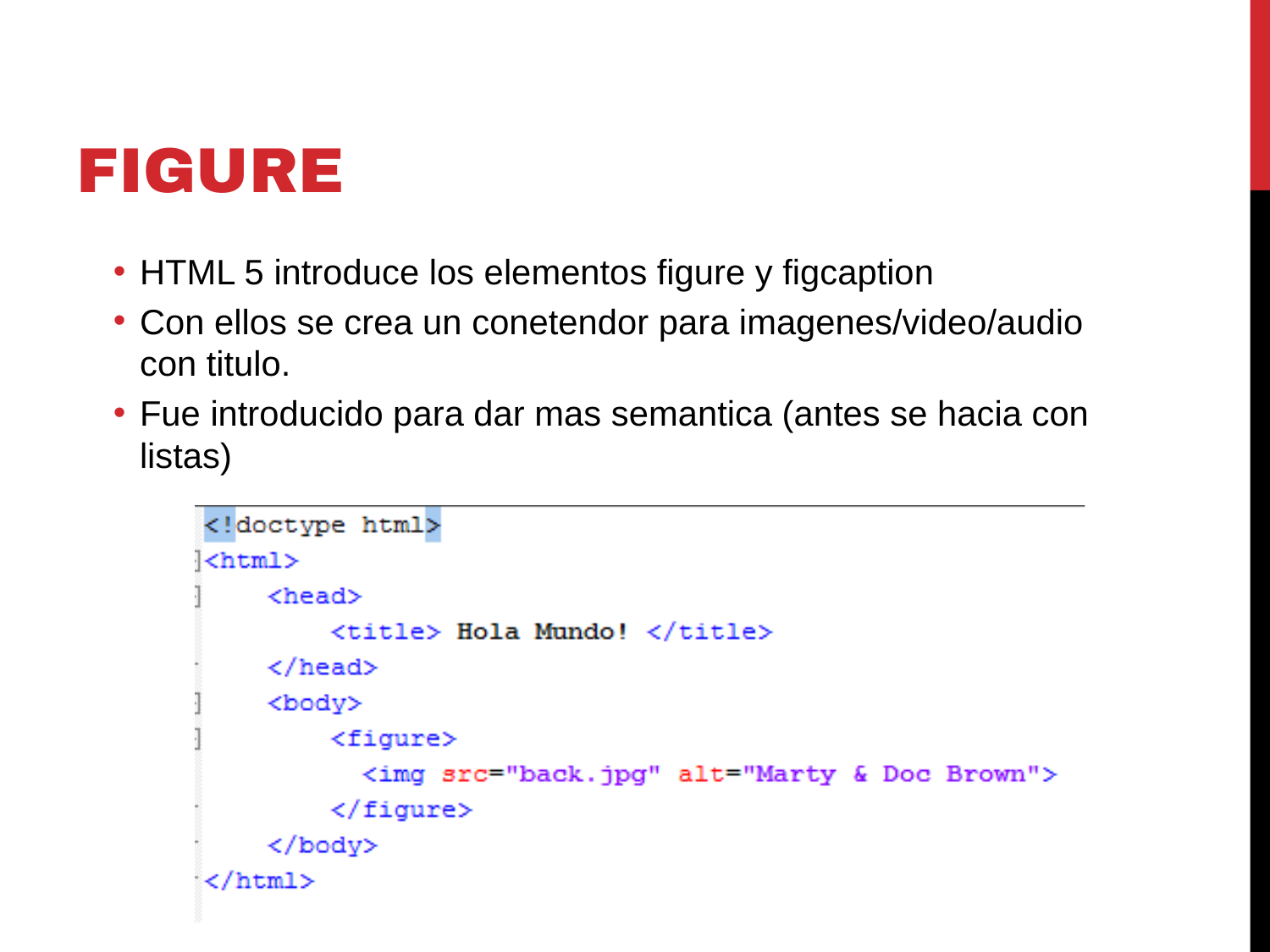

# Figure
HTML 5 introduce los elementos figure y figcaption
Con ellos se crea un conetendor para imagenes/video/audio con titulo.
Fue introducido para dar mas semantica (antes se hacia con listas)